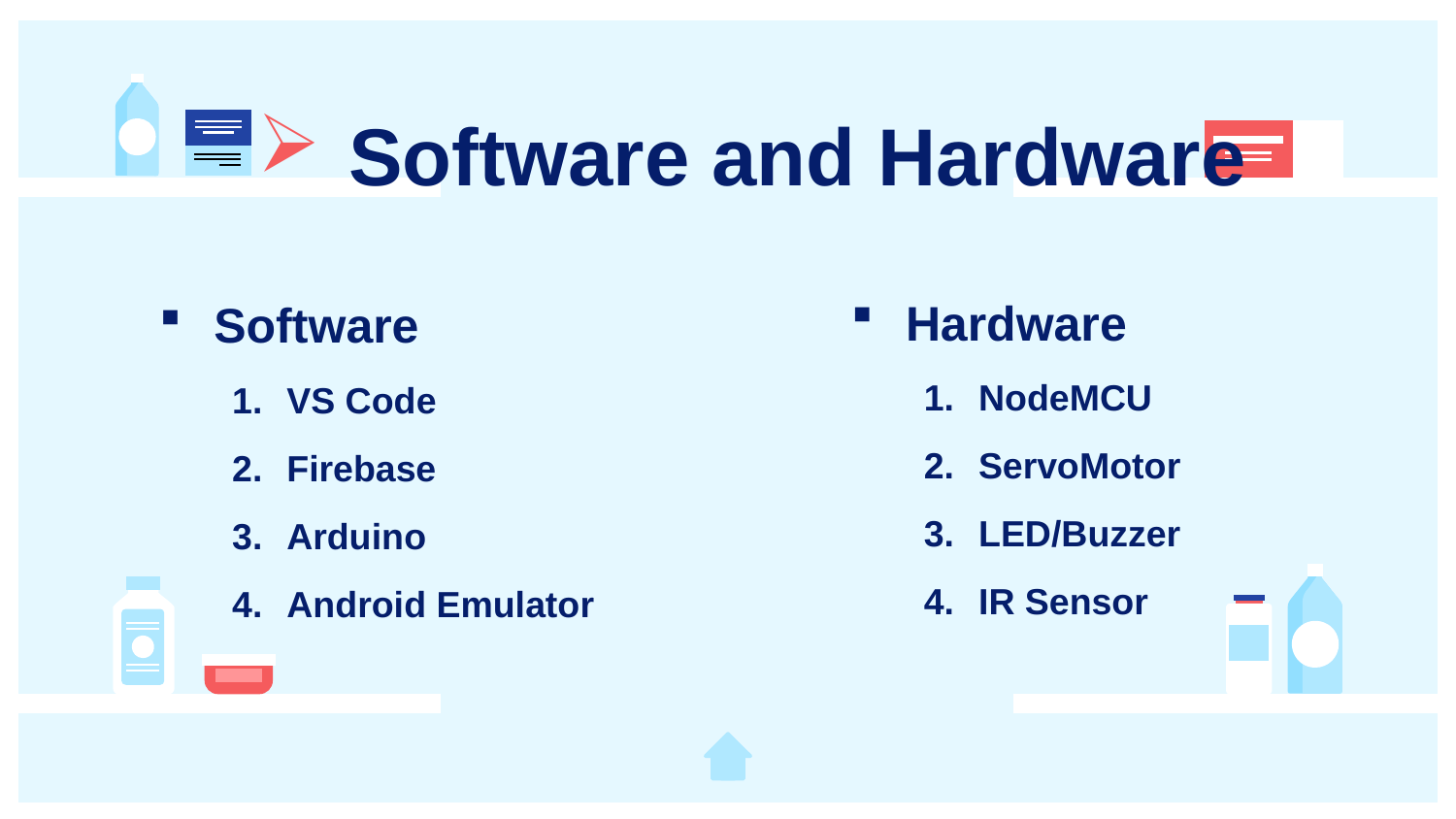

# Software and Hardware
Hardware
NodeMCU
ServoMotor
LED/Buzzer
IR Sensor
Software
VS Code
Firebase
Arduino
Android Emulator